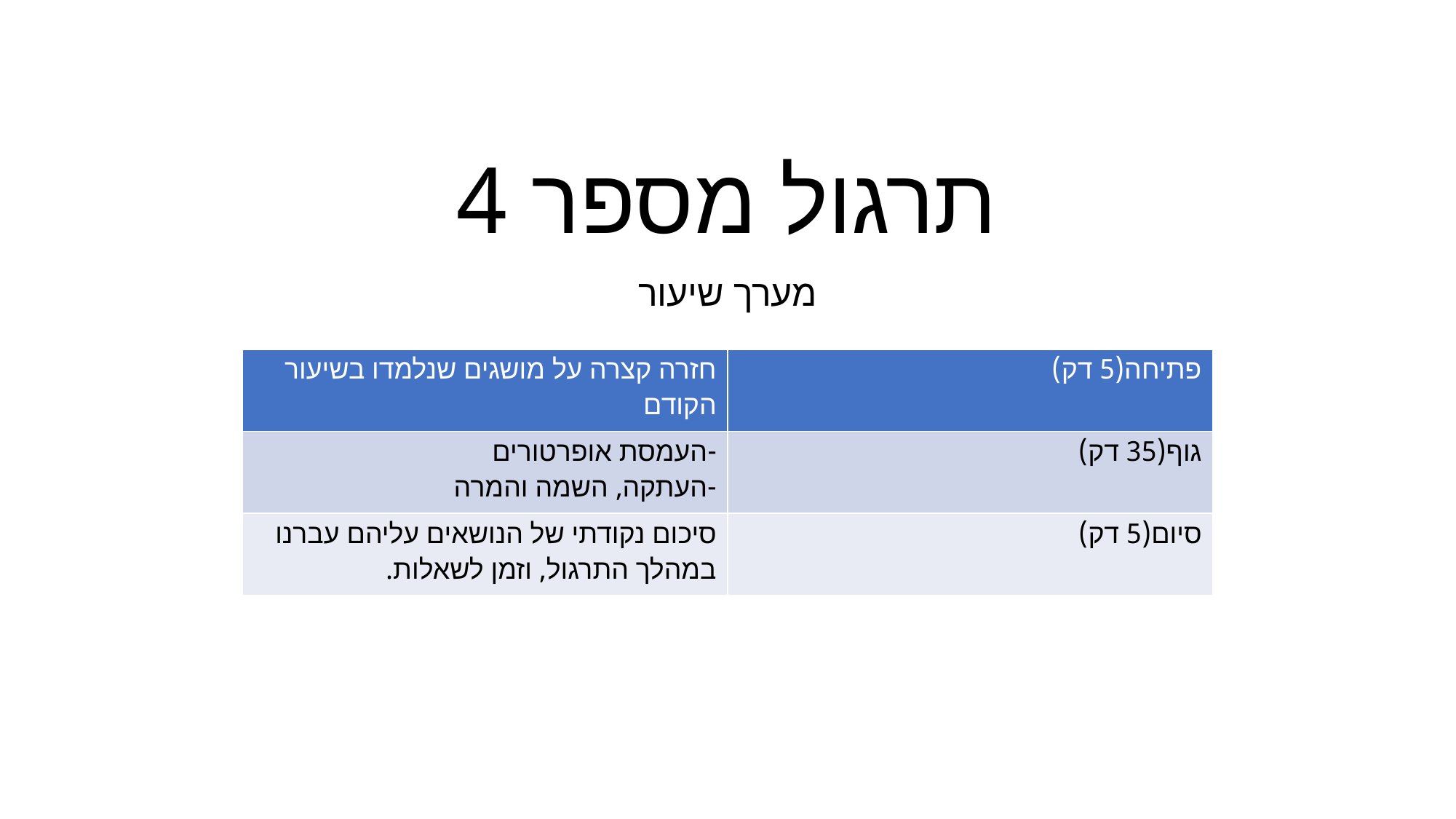

# תרגול מספר 4
מערך שיעור
| חזרה קצרה על מושגים שנלמדו בשיעור הקודם | פתיחה(5 דק) |
| --- | --- |
| -העמסת אופרטורים -העתקה, השמה והמרה | גוף(35 דק) |
| סיכום נקודתי של הנושאים עליהם עברנו במהלך התרגול, וזמן לשאלות. | סיום(5 דק) |